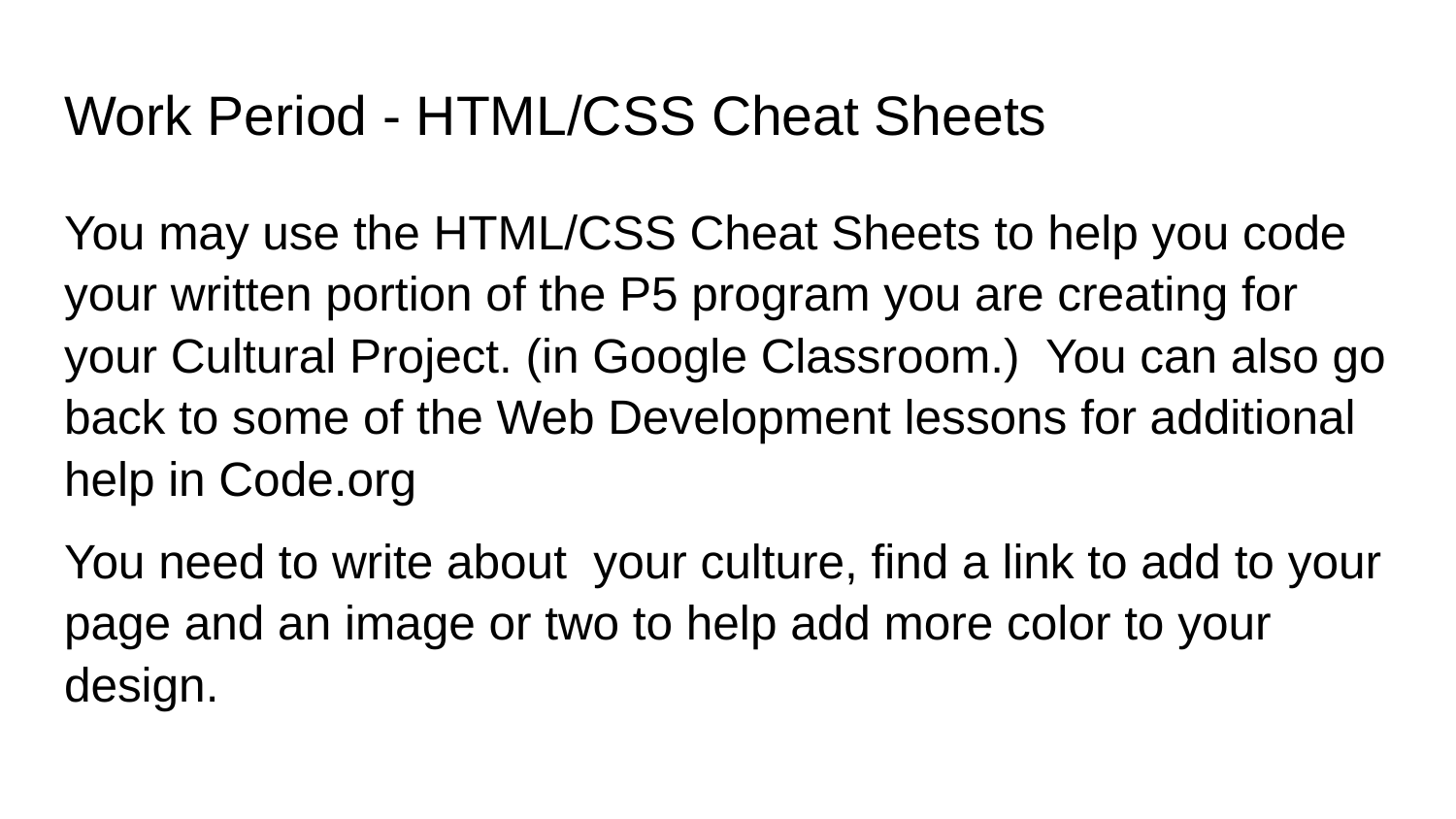

# Work Period - HTML/CSS Cheat Sheets
You may use the HTML/CSS Cheat Sheets to help you code your written portion of the P5 program you are creating for your Cultural Project. (in Google Classroom.)  You can also go back to some of the Web Development lessons for additional help in Code.org
You need to write about  your culture, find a link to add to your page and an image or two to help add more color to your design.